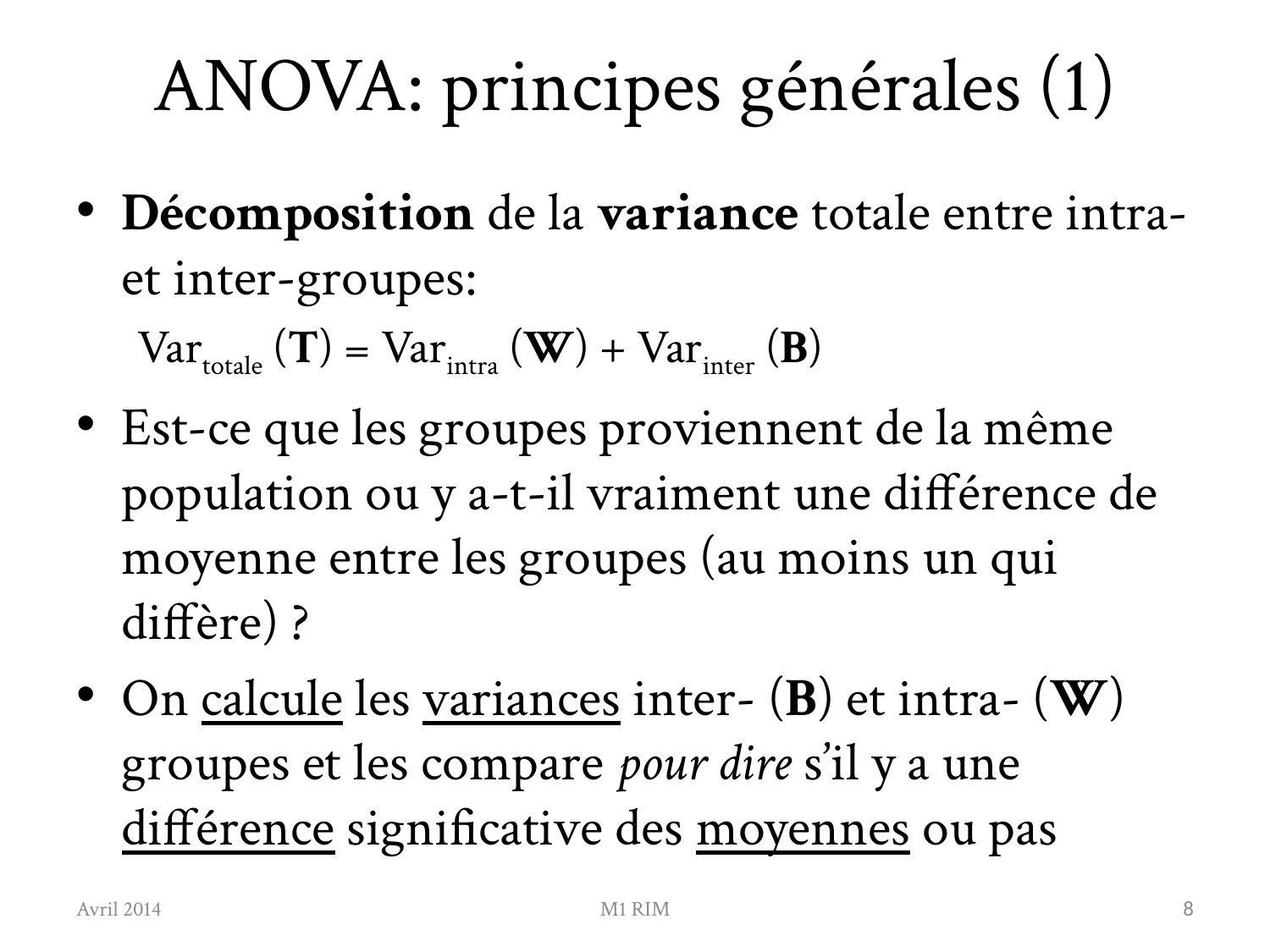

# ANOVA: principes générales (1)
Décomposition de la variance totale entre intra- et inter-groupes:
Vartotale (T) = Varintra (W) + Varinter (B)
Est-ce que les groupes proviennent de la même population ou y a-t-il vraiment une différence de moyenne entre les groupes (au moins un qui diffère) ?
On calcule les variances inter- (B) et intra- (W) groupes et les compare pour dire s’il y a une différence significative des moyennes ou pas
Avril 2014
M1 RIM
8